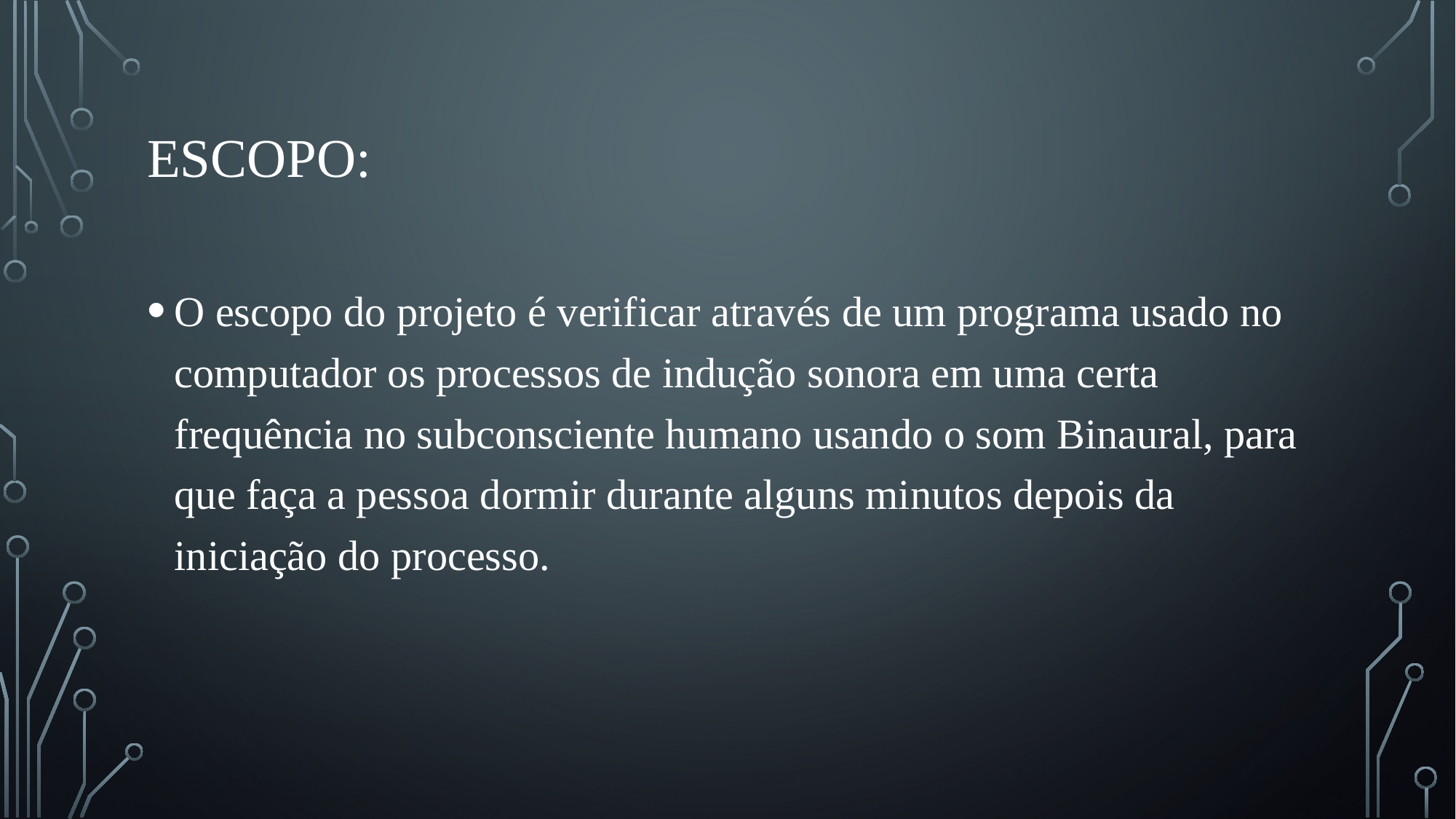

# Escopo:
O escopo do projeto é verificar através de um programa usado no computador os processos de indução sonora em uma certa frequência no subconsciente humano usando o som Binaural, para que faça a pessoa dormir durante alguns minutos depois da iniciação do processo.